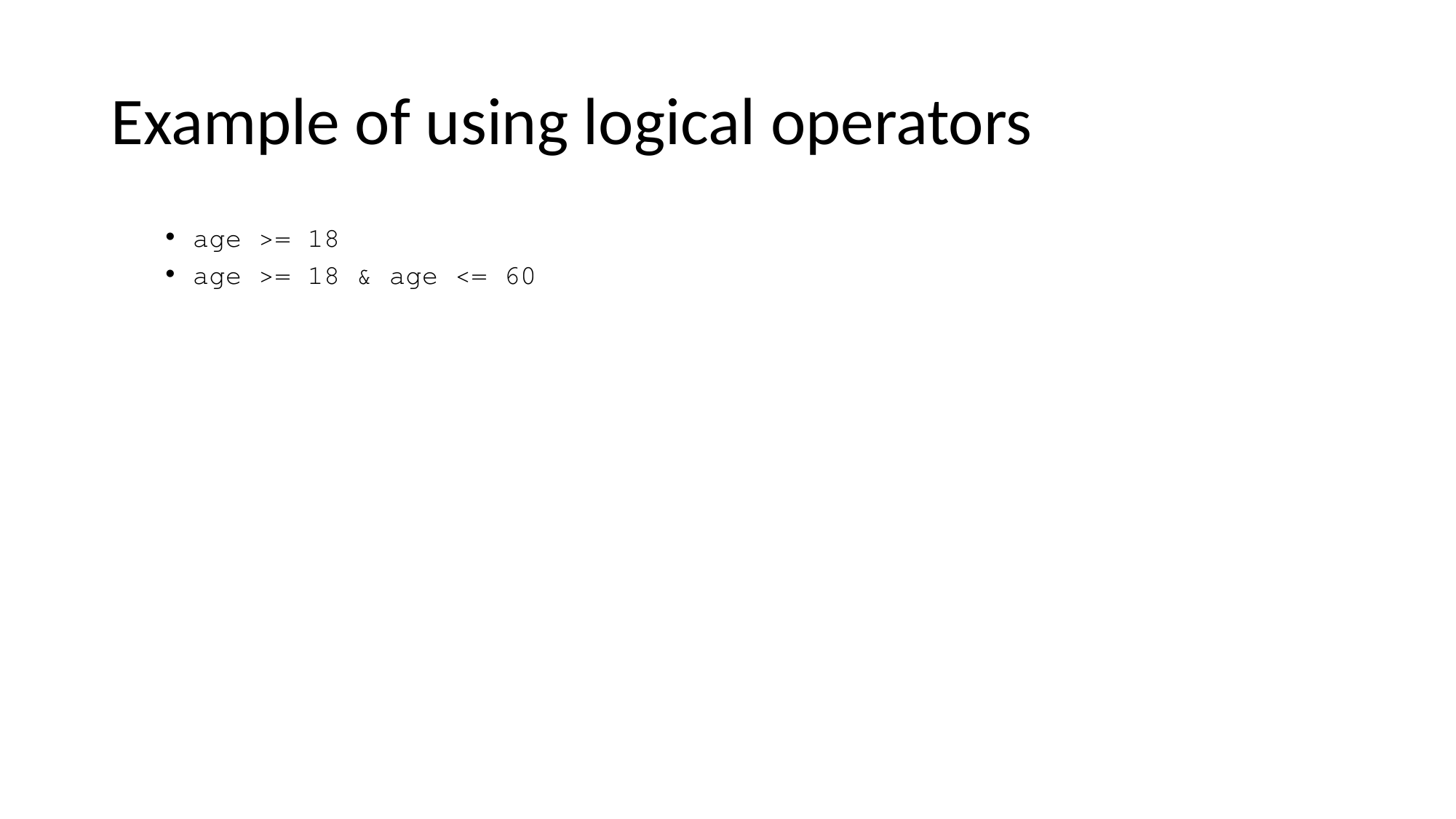

# Example of using logical operators
age >= 18
age >= 18 & age <= 60